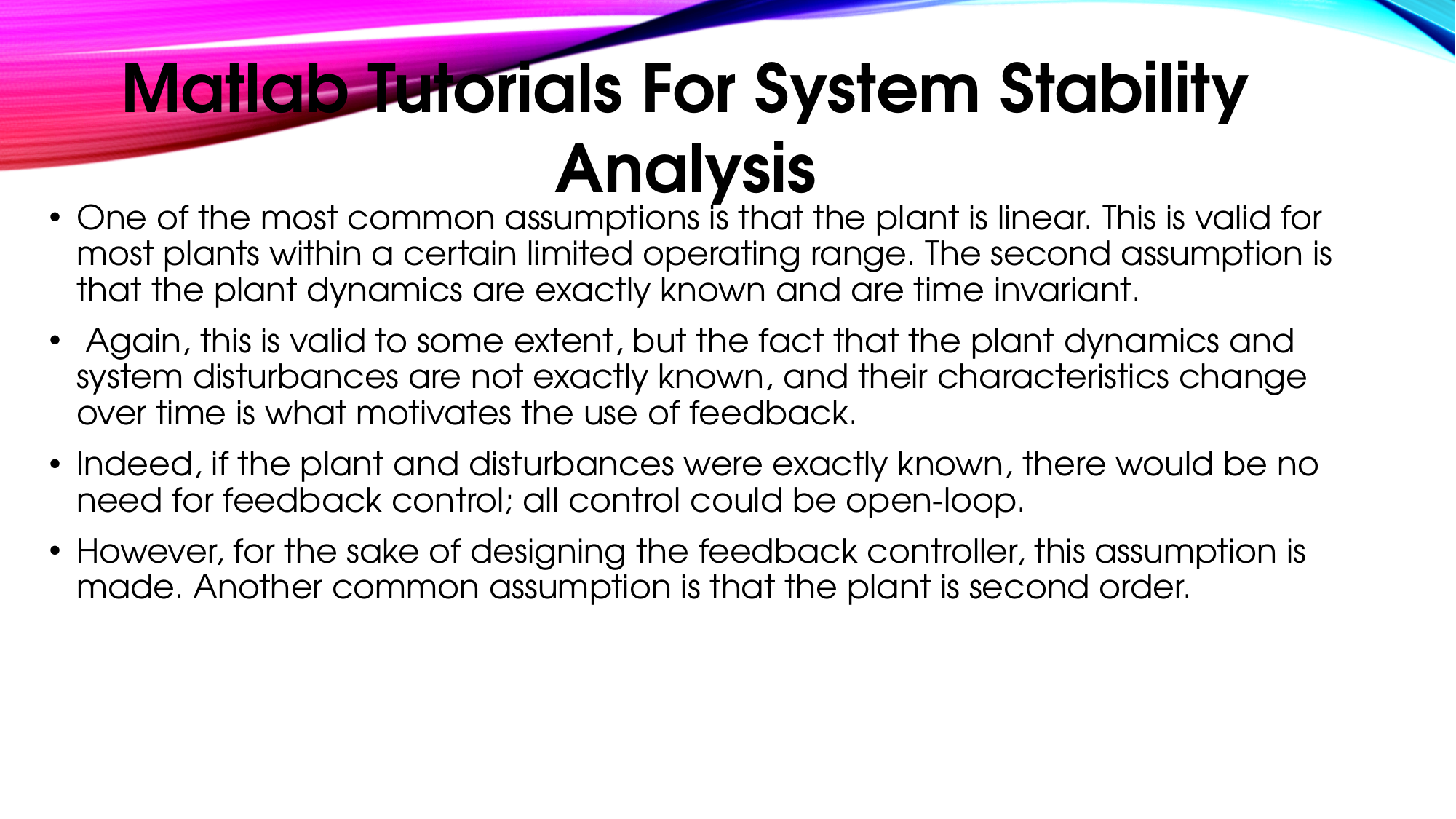

Matlab Tutorials For System Stability Analysis
One of the most common assumptions is that the plant is linear. This is valid for most plants within a certain limited operating range. The second assumption is that the plant dynamics are exactly known and are time invariant.
 Again, this is valid to some extent, but the fact that the plant dynamics and system disturbances are not exactly known, and their characteristics change over time is what motivates the use of feedback.
Indeed, if the plant and disturbances were exactly known, there would be no need for feedback control; all control could be open-loop.
However, for the sake of designing the feedback controller, this assumption is made. Another common assumption is that the plant is second order.